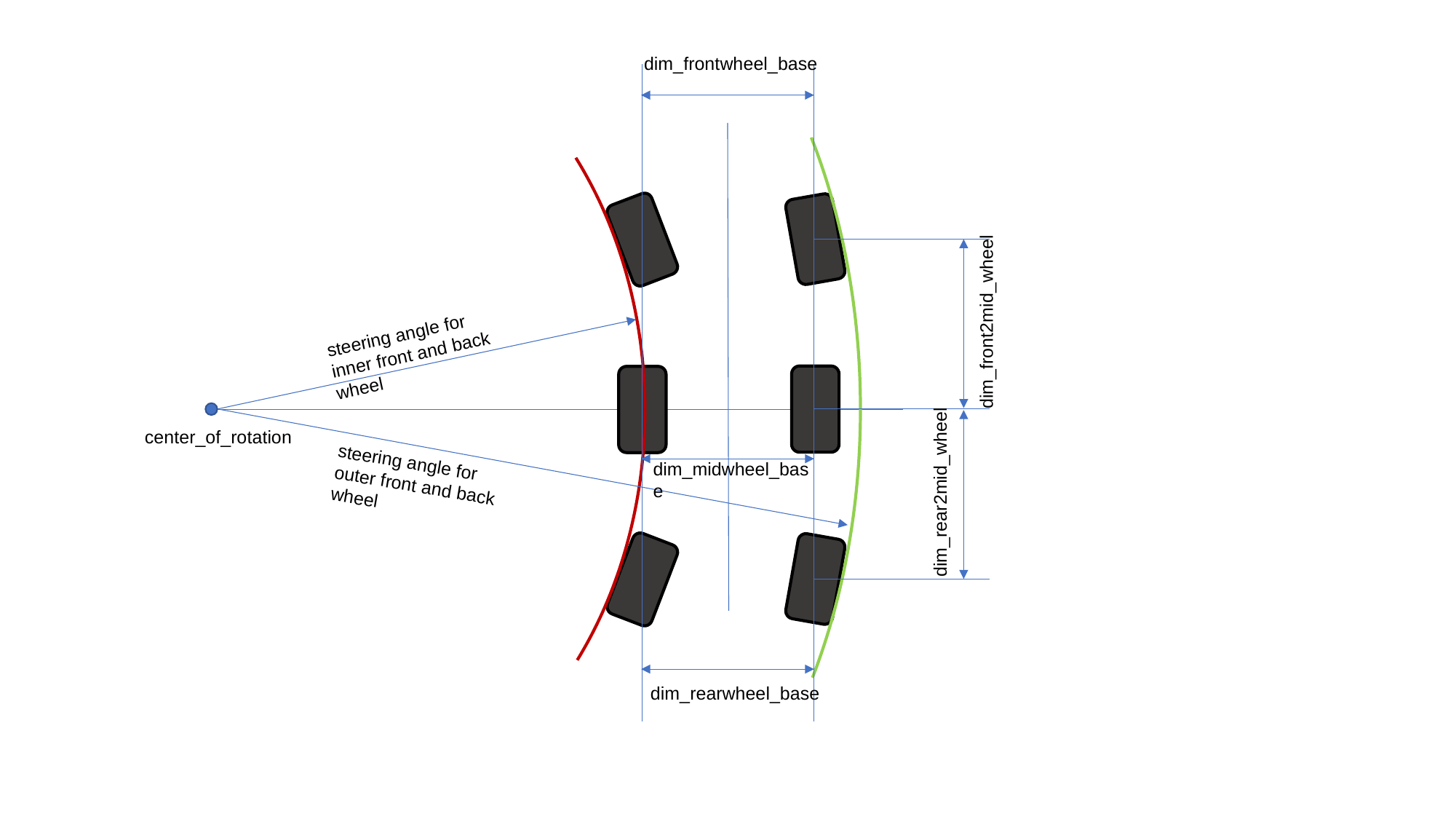

dim_frontwheel_base

dim_front2mid_wheel
steering angle for inner front and back wheel

center_of_rotation
steering angle for outer front and back wheel
dim_midwheel_base
dim_rear2mid_wheel

dim_rearwheel_base